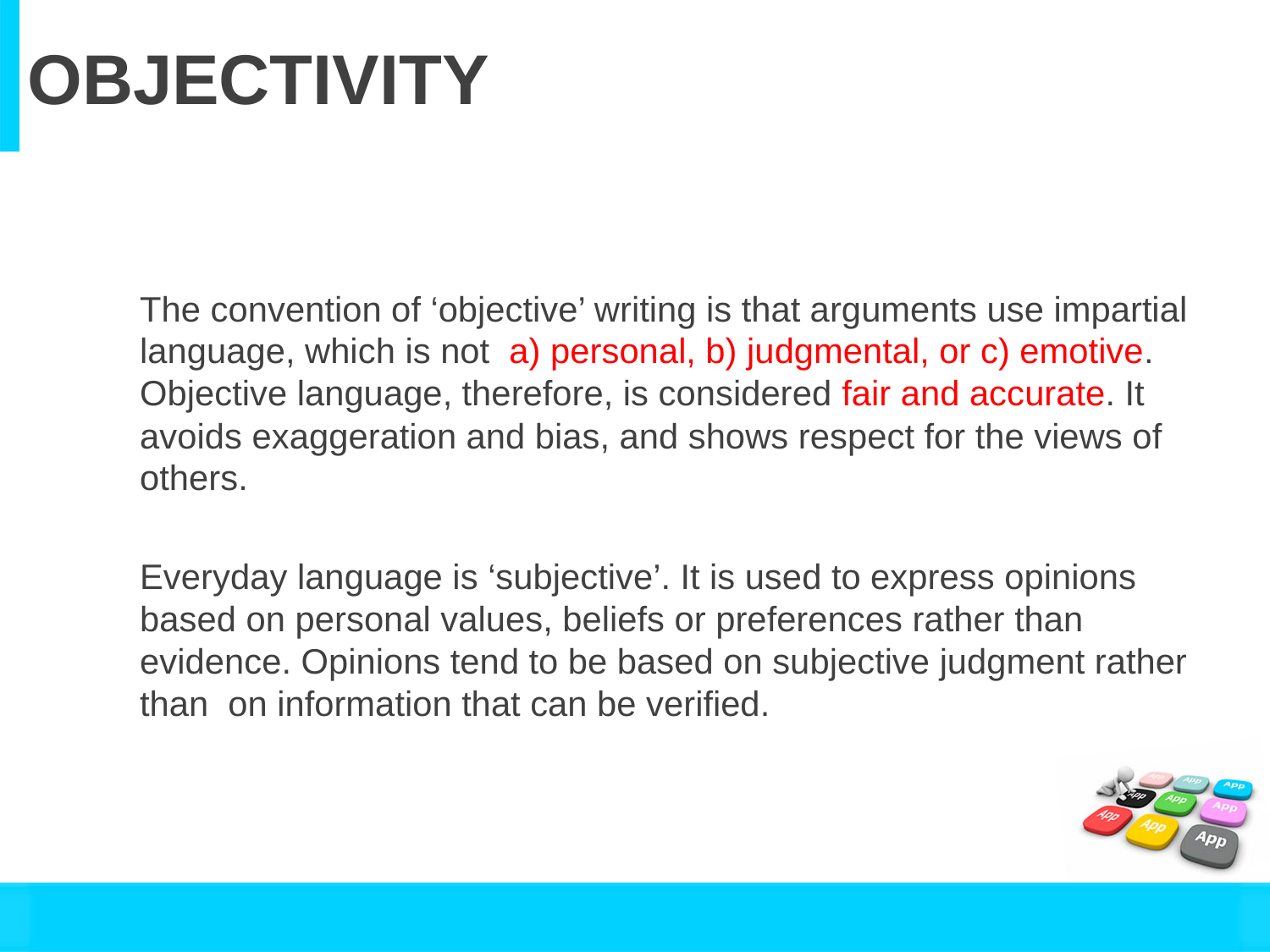

# OBJECTIVITY
The convention of ‘objective’ writing is that arguments use impartial language, which is not  a) personal, b) judgmental, or c) emotive.  Objective language, therefore, is considered fair and accurate. It     avoids exaggeration and bias, and shows respect for the views of  others.

Everyday language is ‘subjective’. It is used to express opinions     based on personal values, beliefs or preferences rather than          evidence. Opinions tend to be based on subjective judgment rather than  on information that can be verified.